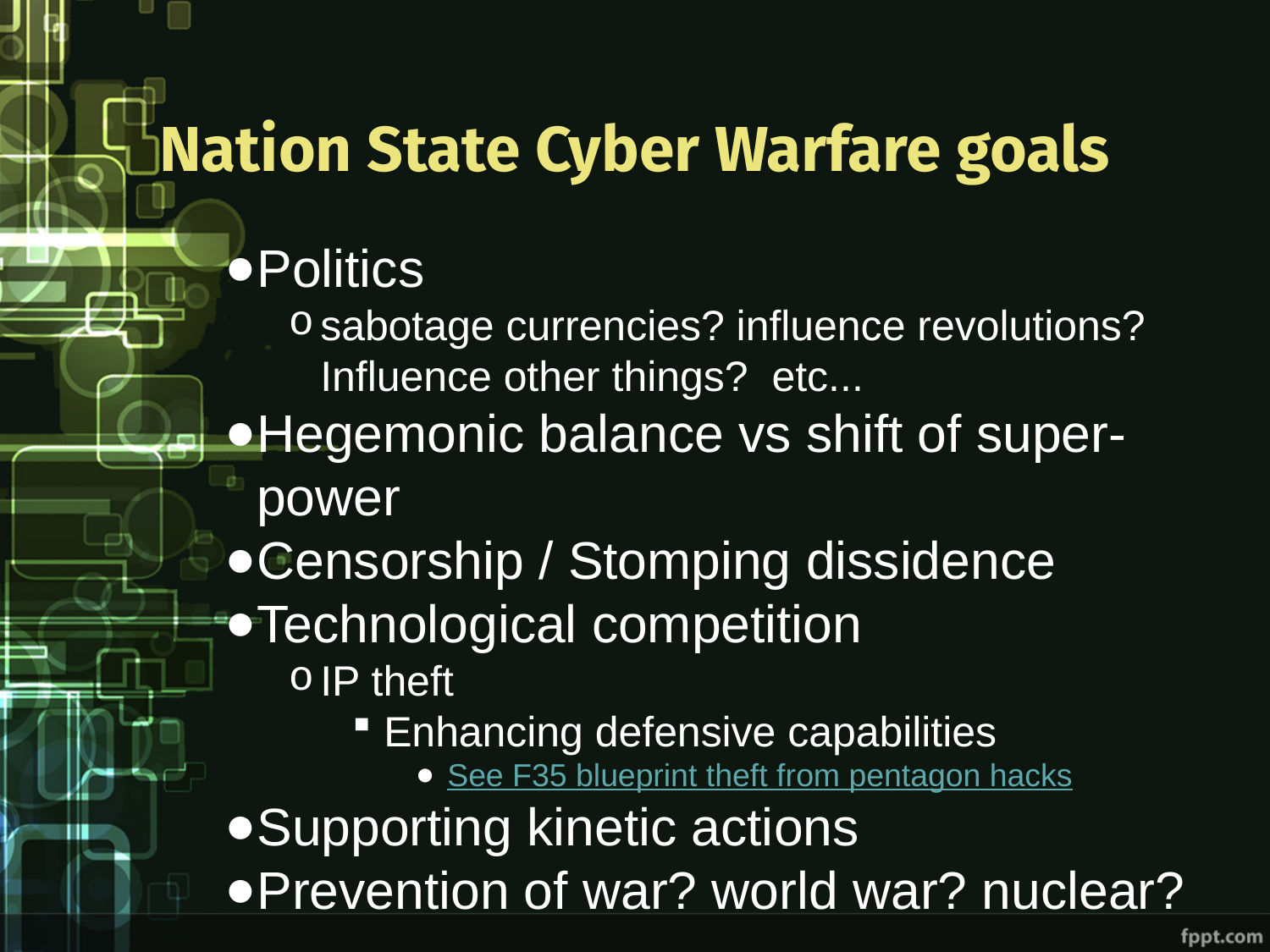

# Nation State Cyber Warfare goals
Politics
sabotage currencies? influence revolutions? Influence other things?  etc...
Hegemonic balance vs shift of super-power
Censorship / Stomping dissidence
Technological competition
IP theft
Enhancing defensive capabilities
See F35 blueprint theft from pentagon hacks
Supporting kinetic actions
Prevention of war? world war? nuclear?